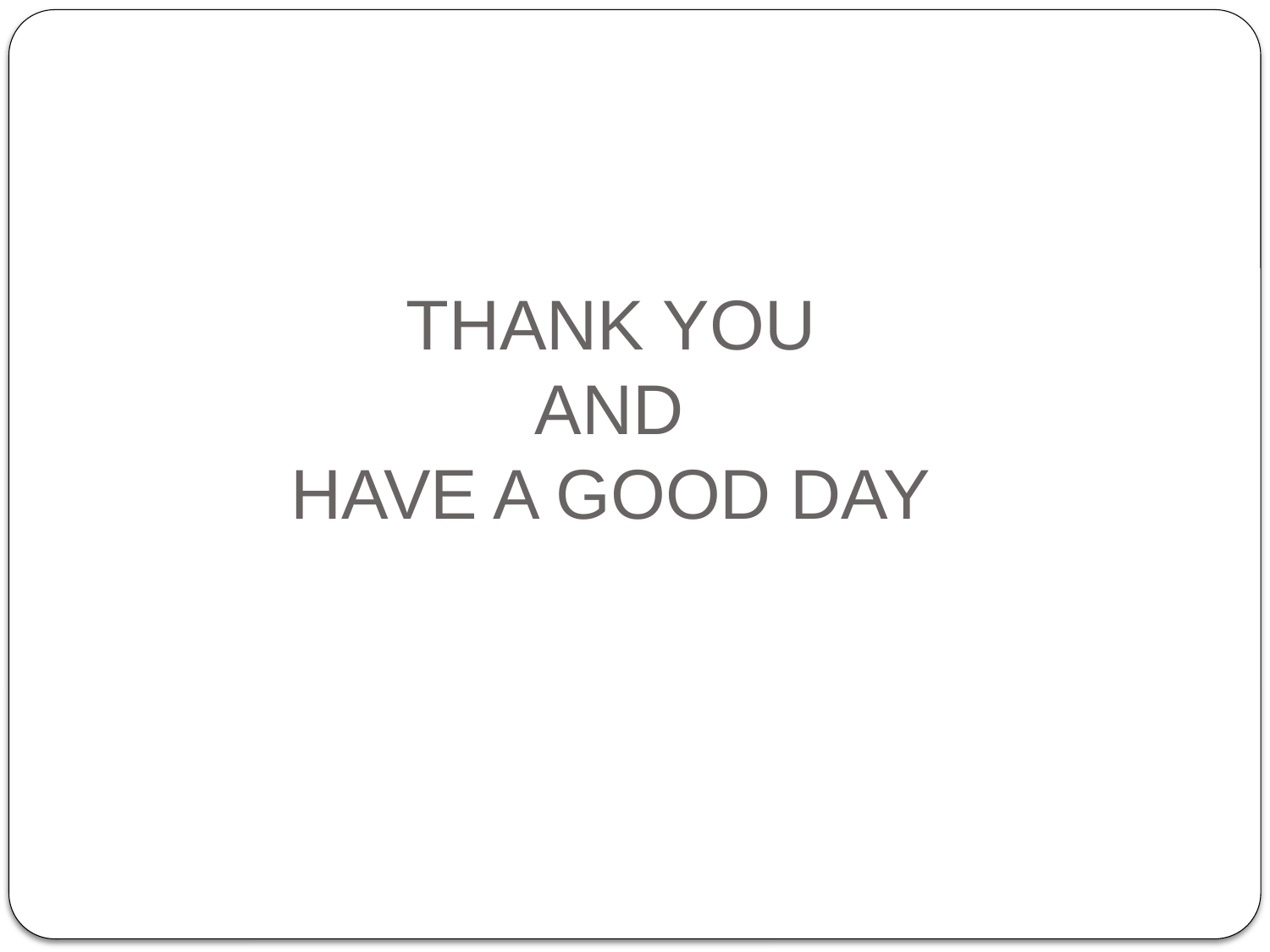

# THANK YOU AND HAVE A GOOD DAY